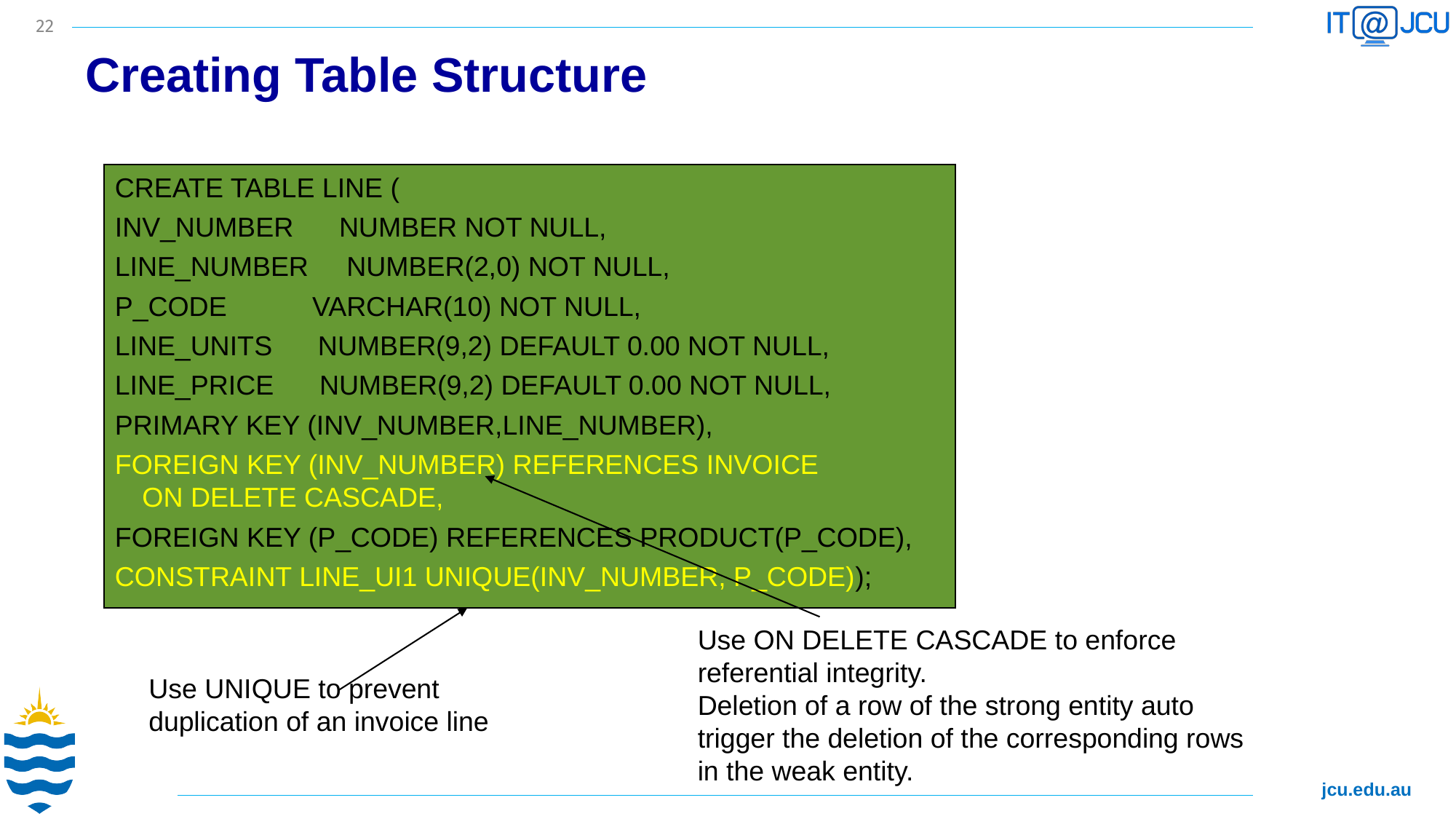

22
# Creating Table Structure
CREATE TABLE LINE (
INV_NUMBER      NUMBER NOT NULL,
LINE_NUMBER     NUMBER(2,0) NOT NULL,
P_CODE	        VARCHAR(10) NOT NULL,
LINE_UNITS      NUMBER(9,2) DEFAULT 0.00 NOT NULL,
LINE_PRICE      NUMBER(9,2) DEFAULT 0.00 NOT NULL,
PRIMARY KEY (INV_NUMBER,LINE_NUMBER),
FOREIGN KEY (INV_NUMBER) REFERENCES INVOICE
ON DELETE CASCADE,
FOREIGN KEY (P_CODE) REFERENCES PRODUCT(P_CODE),
CONSTRAINT LINE_UI1 UNIQUE(INV_NUMBER, P_CODE));

Use ON DELETE CASCADE to enforce
referential integrity.
Deletion of a row of the strong entity auto trigger the deletion of the corresponding rows in the weak entity.
Use UNIQUE to prevent duplication of an invoice line